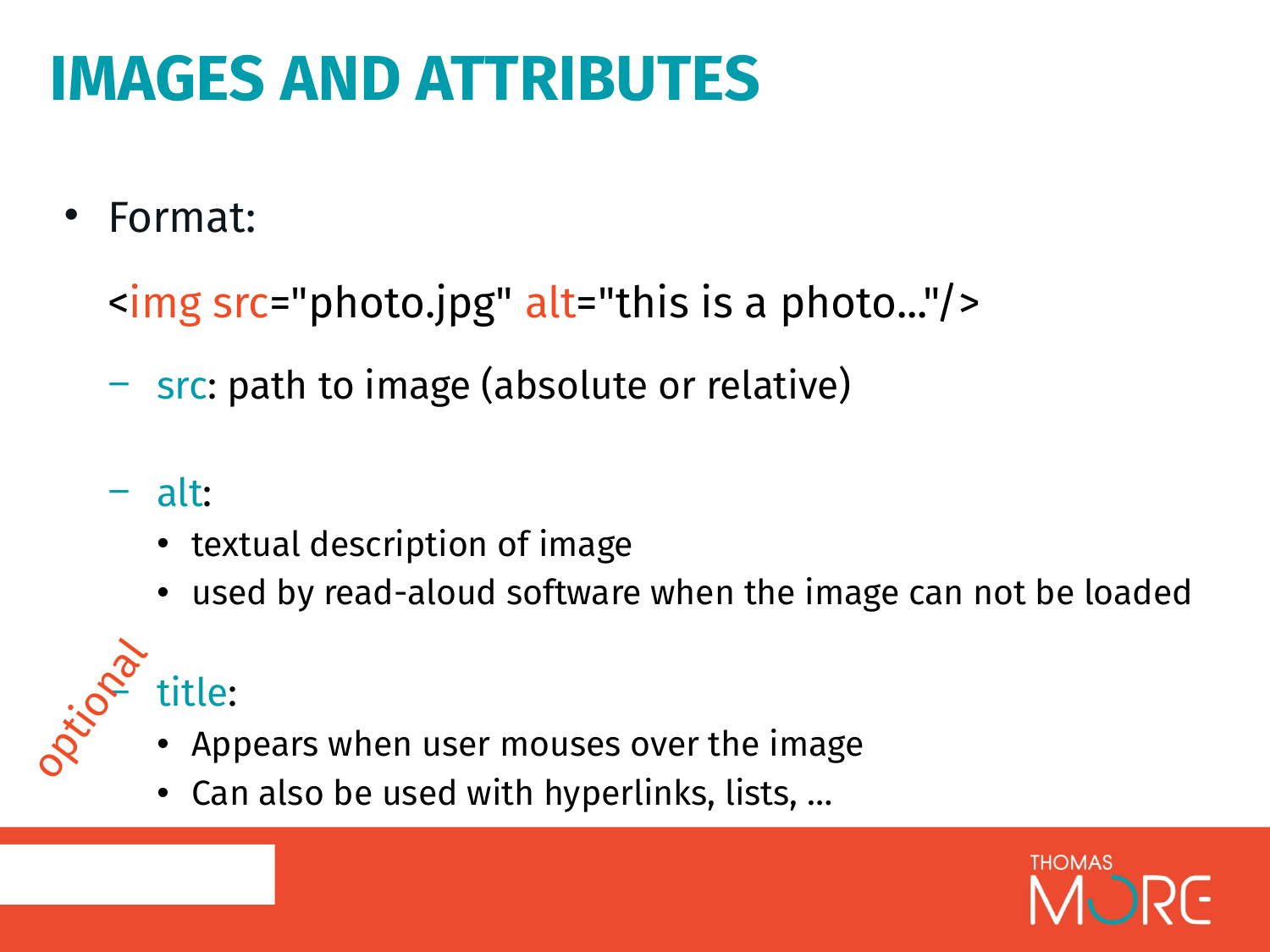

# images and attributes
Format:

	<img src="photo.jpg" alt="this is a photo..."/>

src: path to image (absolute or relative)

alt:
textual description of image
used by read-aloud software when the image can not be loaded

title:
Appears when user mouses over the image
Can also be used with hyperlinks, lists, …

optional